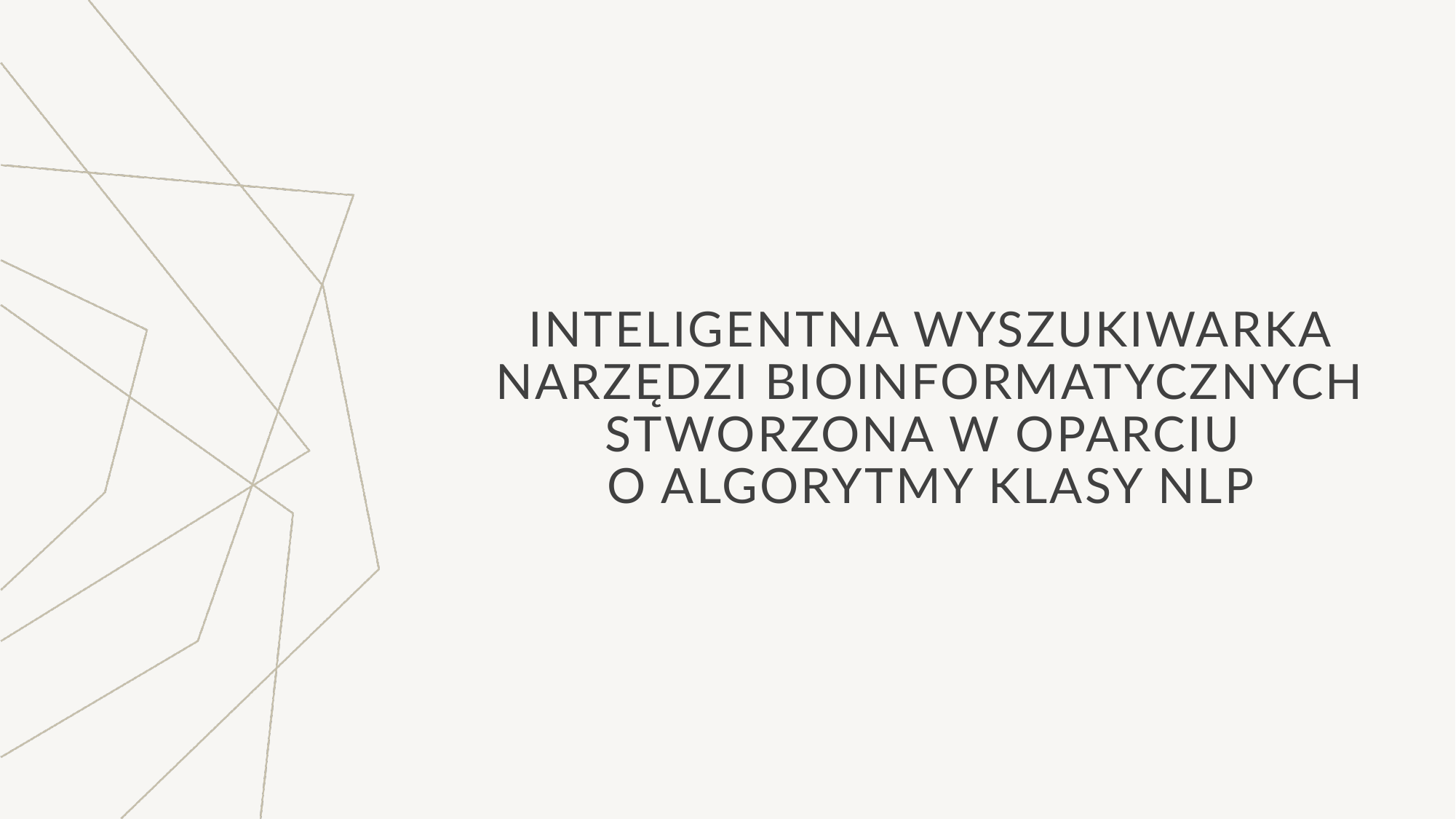

# Inteligentna wyszukiwarka narzędzi bioinformatycznych stworzona w oparciu o algorytmy klasy NLP